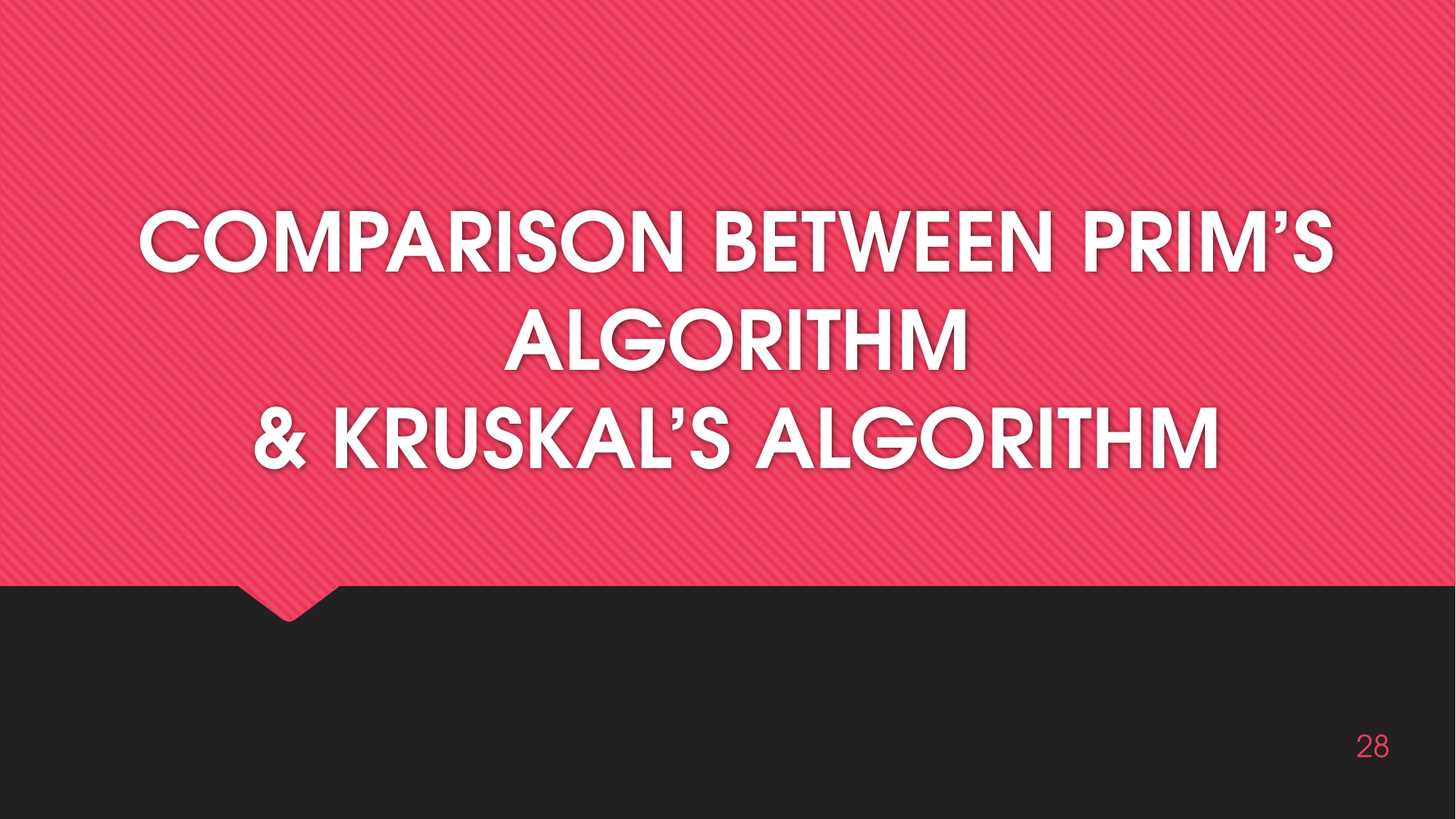

# COMPARISON BETWEEN PRIM’S ALGORITHM & KRUSKAL’S ALGORITHM

28